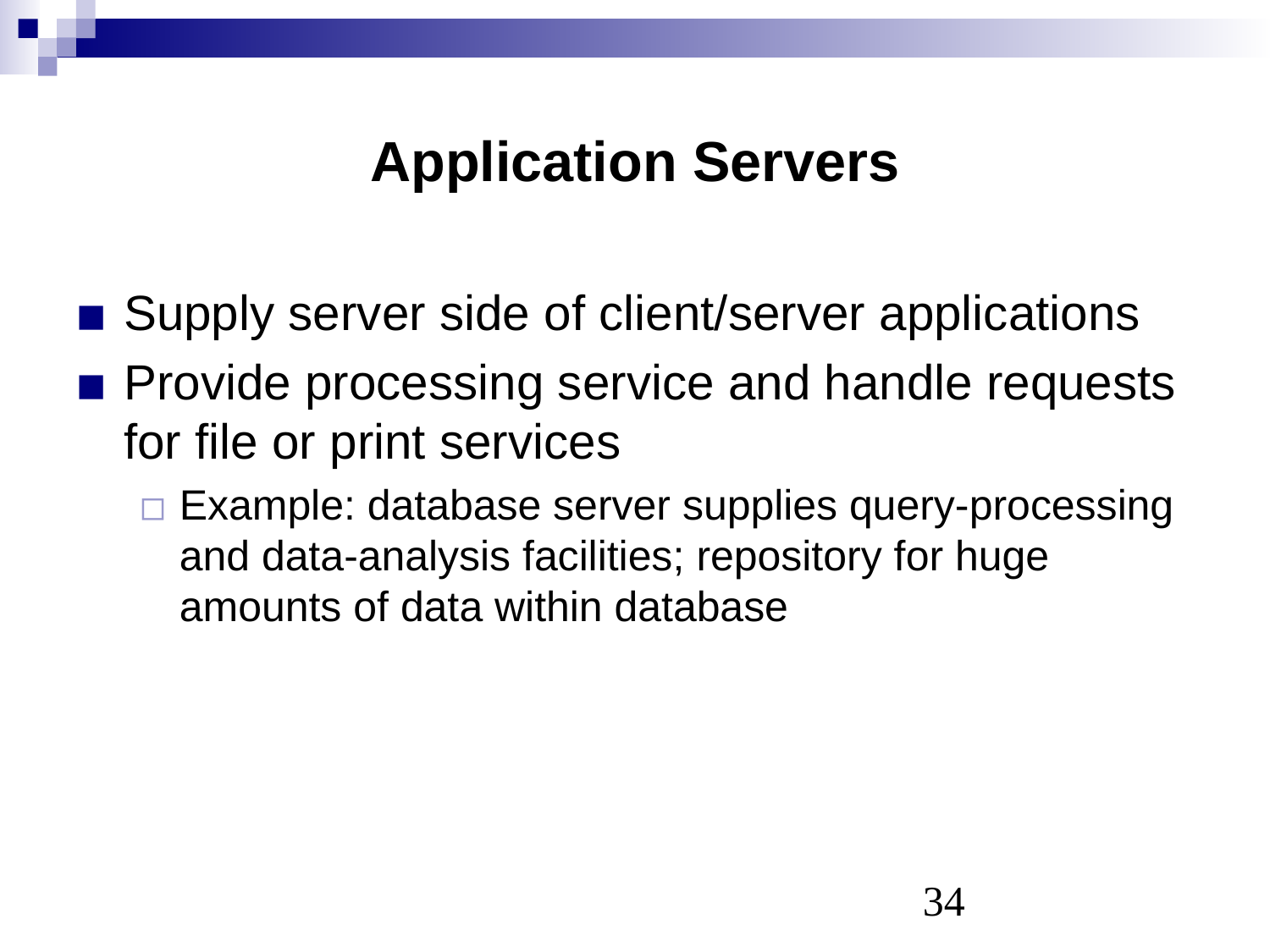

# Application Servers
Supply server side of client/server applications
Provide processing service and handle requests for file or print services
Example: database server supplies query-processing and data-analysis facilities; repository for huge amounts of data within database
34